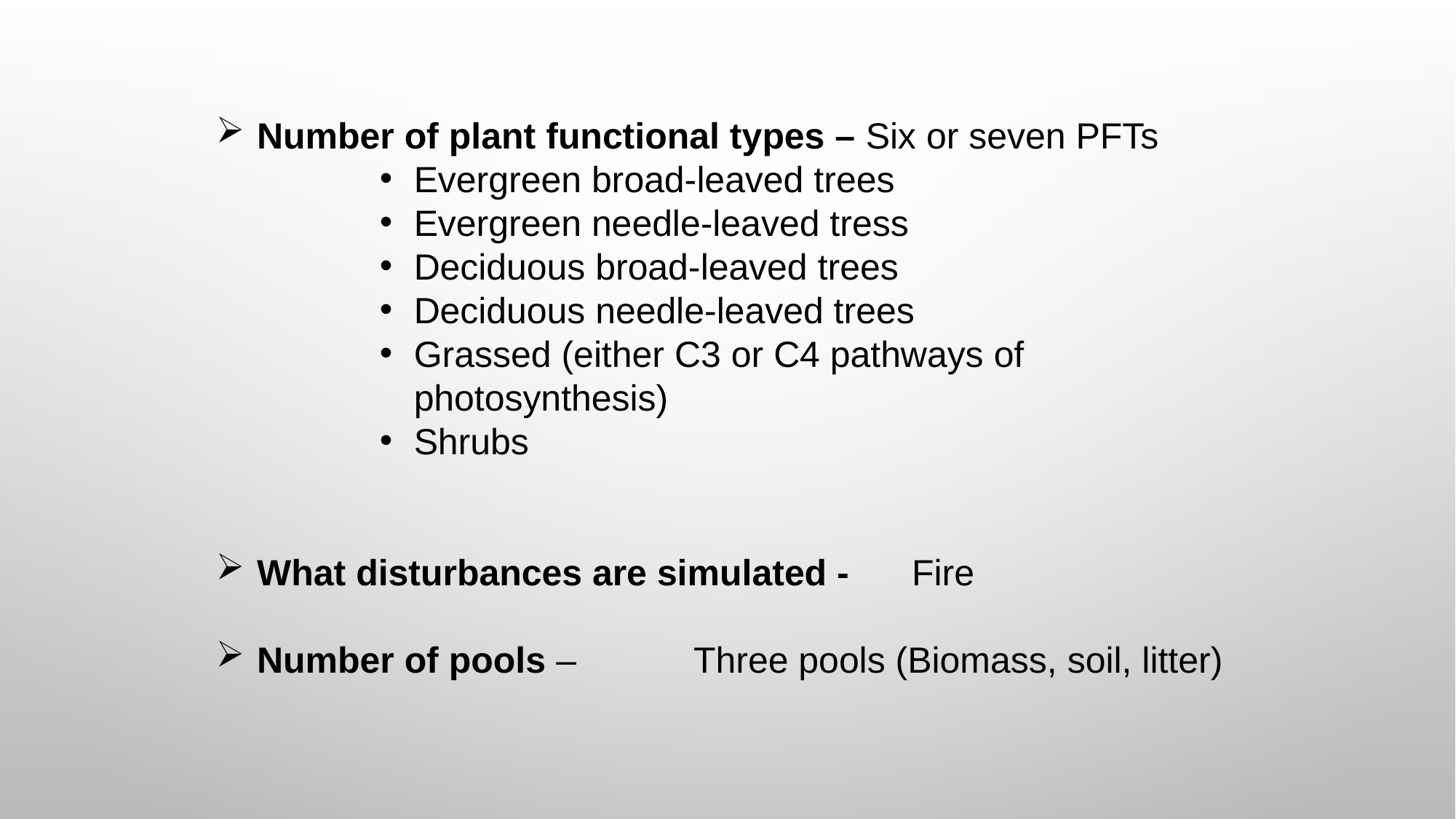

Number of plant functional types – Six or seven PFTs
Evergreen broad-leaved trees
Evergreen needle-leaved tress
Deciduous broad-leaved trees
Deciduous needle-leaved trees
Grassed (either C3 or C4 pathways of photosynthesis)
Shrubs

What disturbances are simulated - 	Fire

Number of pools – 	Three pools (Biomass, soil, litter)